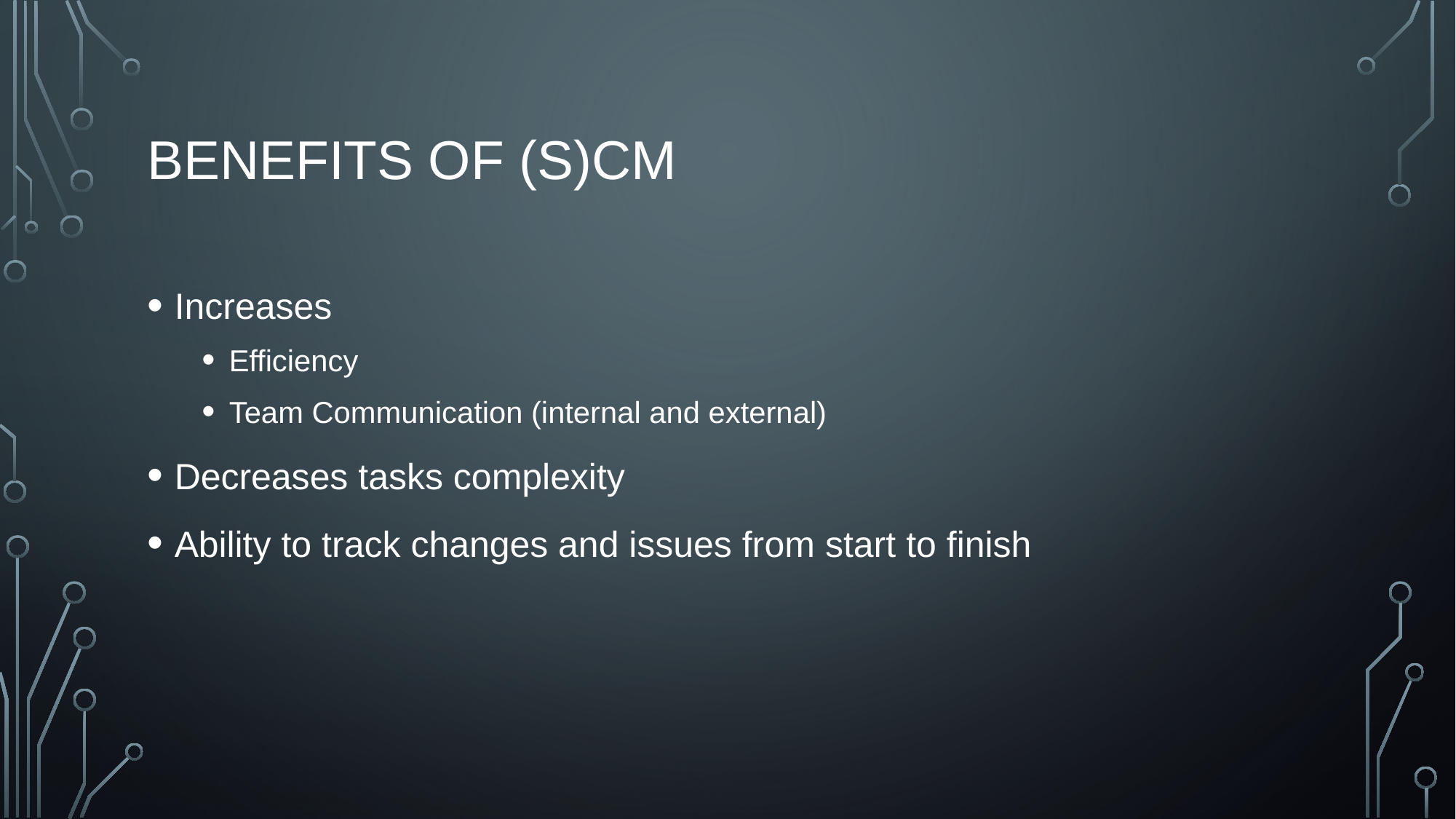

# Benefits of (S)CM
Increases
Efficiency
Team Communication (internal and external)
Decreases tasks complexity
Ability to track changes and issues from start to finish